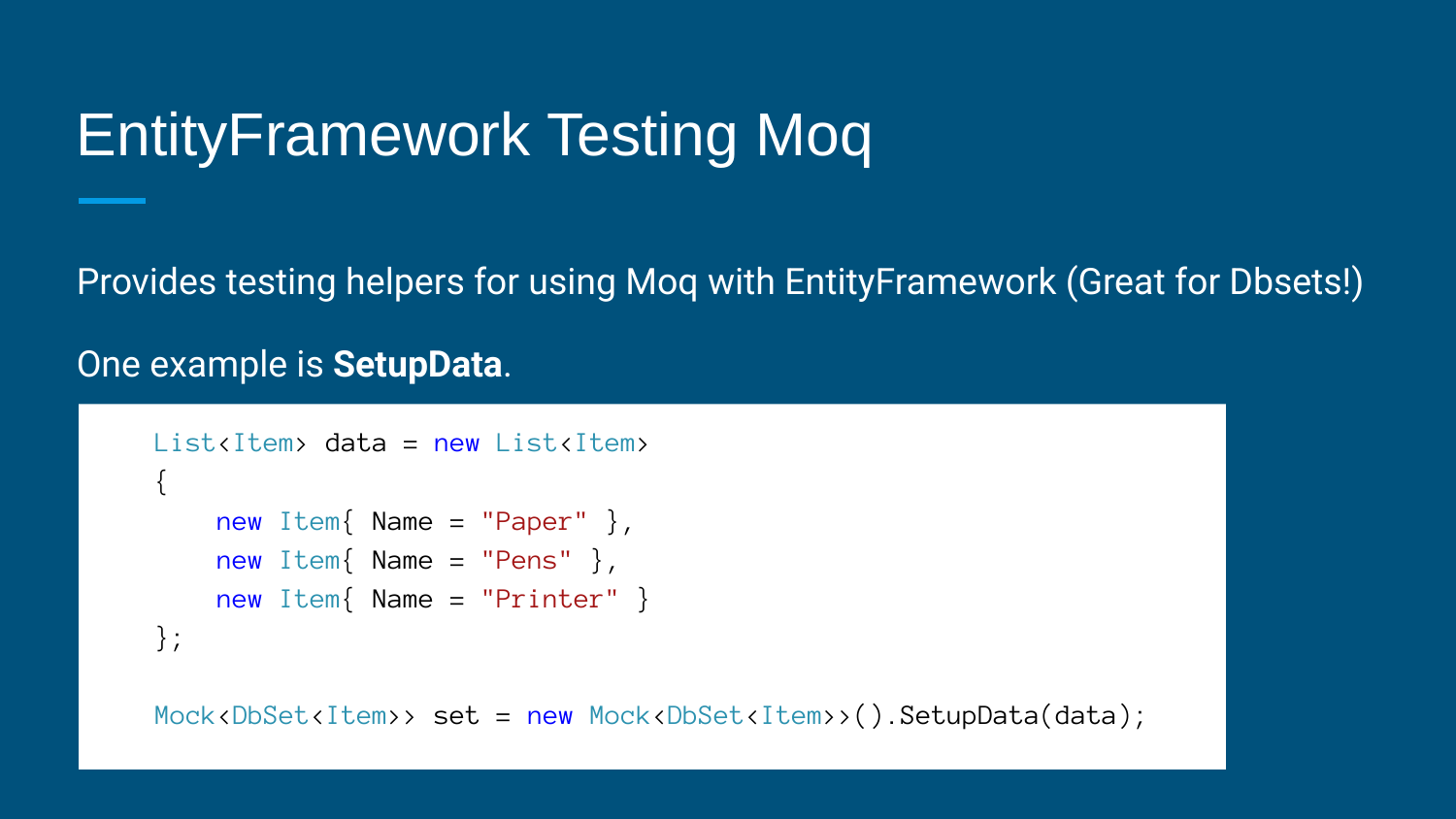

# EntityFramework Testing Moq
Provides testing helpers for using Moq with EntityFramework (Great for Dbsets!)
One example is SetupData.

    List<Item> data = new List<Item>
    {
        new Item{ Name = "Paper" },
        new Item{ Name = "Pens" },
        new Item{ Name = "Printer" }
    };

    Mock<DbSet<Item>> set = new Mock<DbSet<Item>>().SetupData(data);